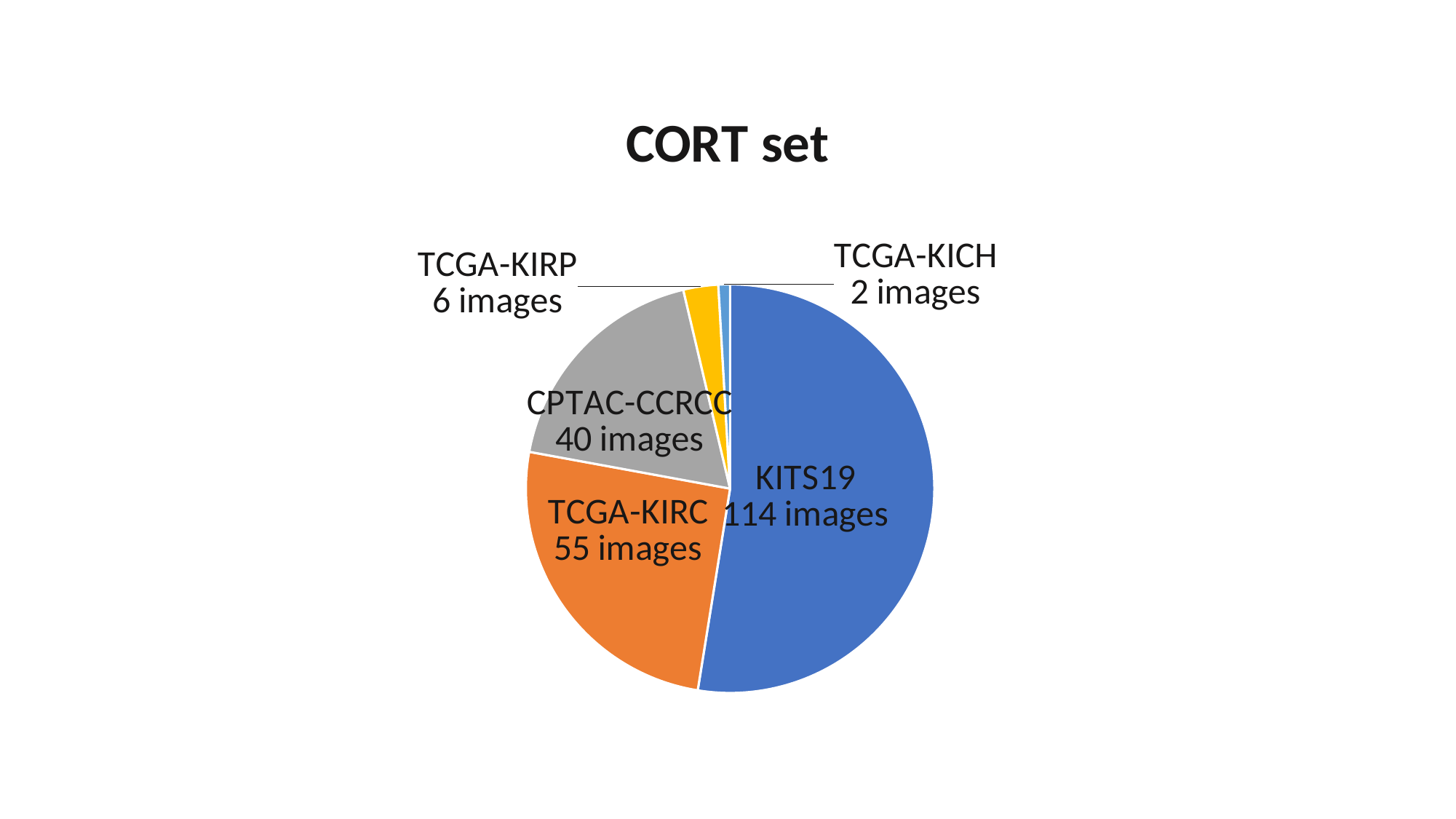

### Chart: CORT set

| Category | Cohort |
|---|---|
| KITS19 | 114.0 |
| TCGA-KIRC | 55.0 |
| CPTAC-CCRCC | 40.0 |
| TCGA-KIRP | 6.0 |
| TCGA-KICH | 2.0 |